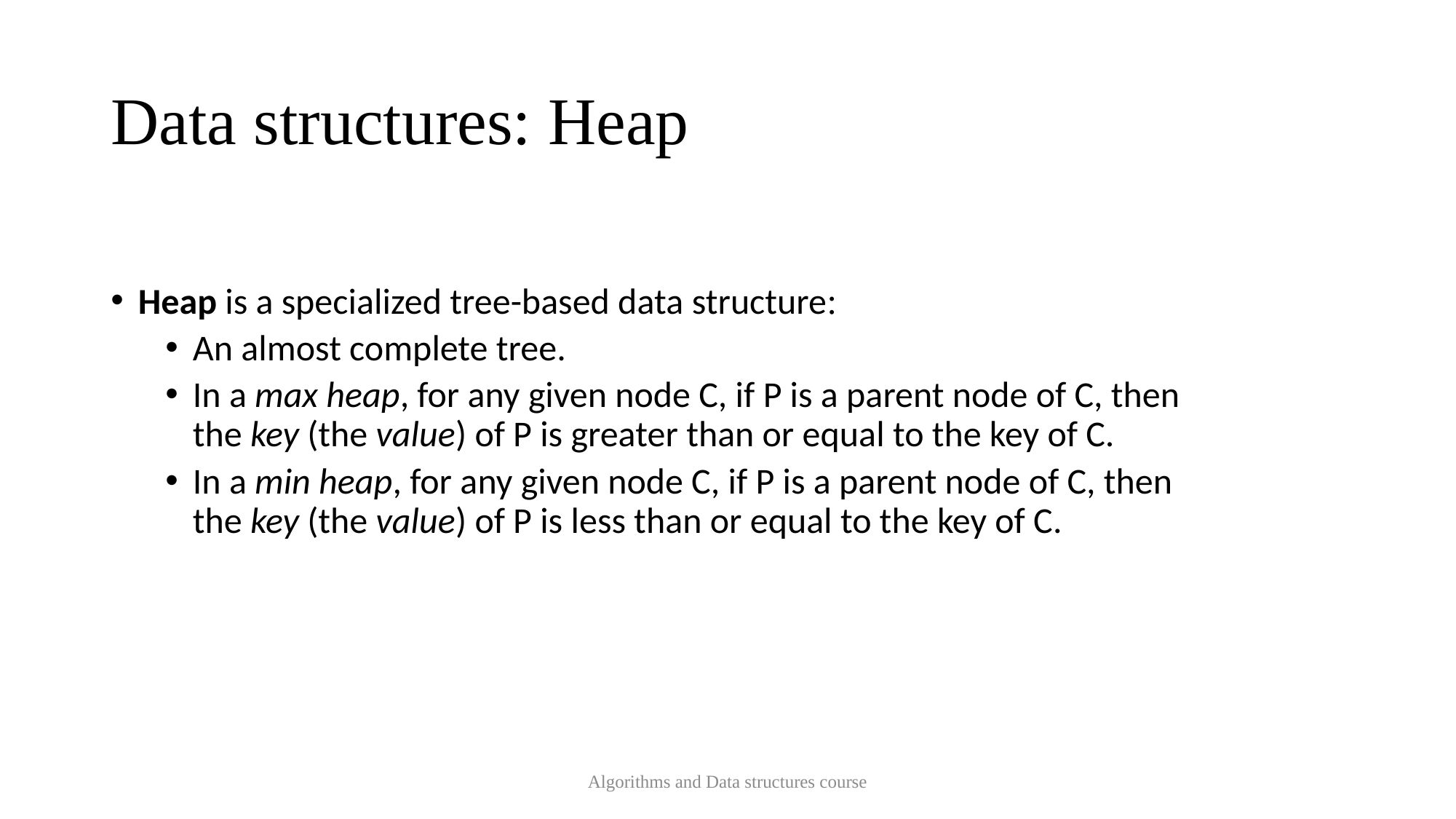

# Data structures: Heap

Heap is a specialized tree-based data structure:
An almost complete tree.
In a max heap, for any given node C, if P is a parent node of C, then the key (the value) of P is greater than or equal to the key of C.
In a min heap, for any given node C, if P is a parent node of C, then the key (the value) of P is less than or equal to the key of C.
Algorithms and Data structures course